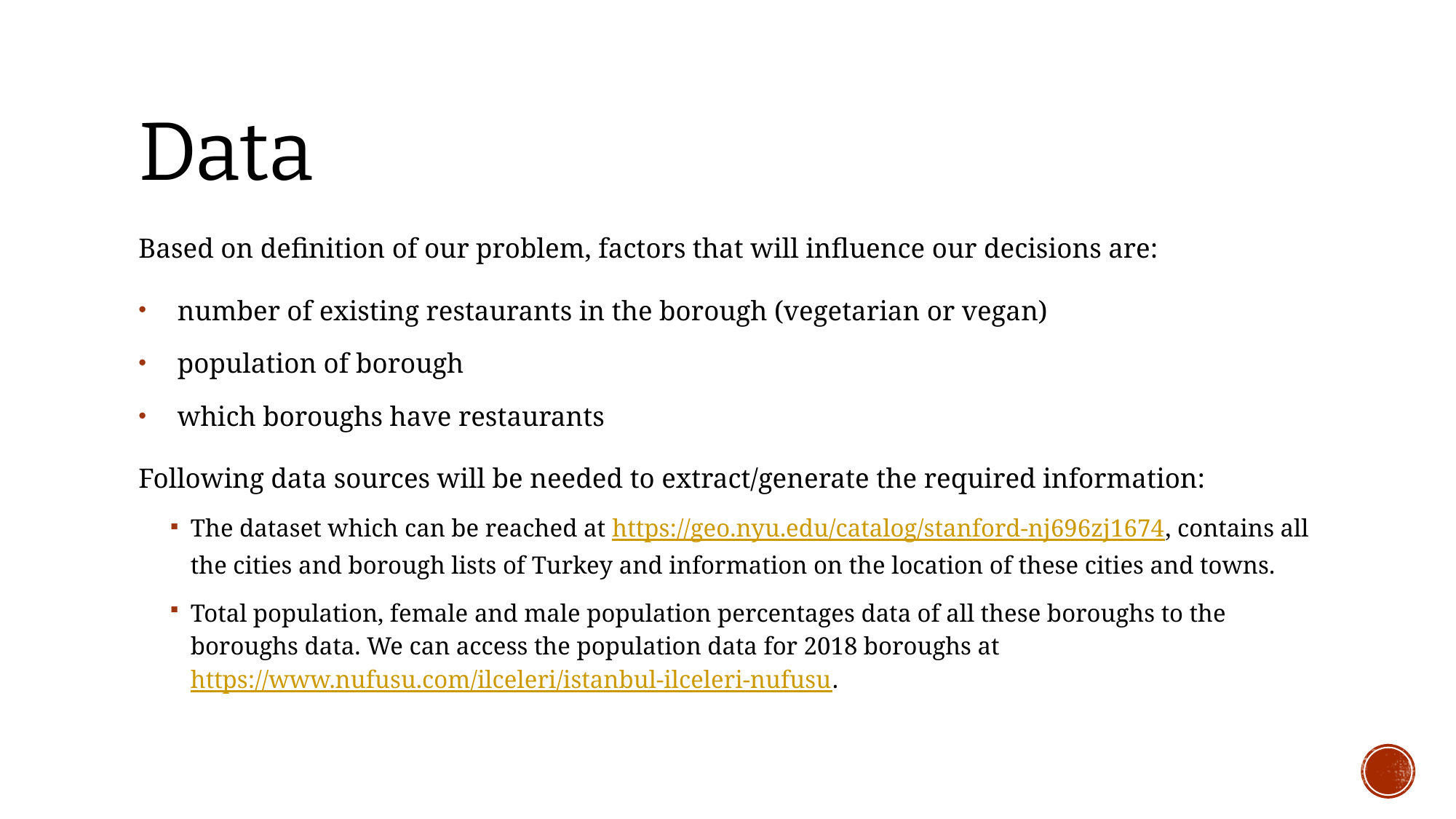

# Data

Based on definition of our problem, factors that will influence our decisions are:
number of existing restaurants in the borough (vegetarian or vegan)
population of borough
which boroughs have restaurants
Following data sources will be needed to extract/generate the required information:
The dataset which can be reached at https://geo.nyu.edu/catalog/stanford-nj696zj1674, contains all the cities and borough lists of Turkey and information on the location of these cities and towns.
Total population, female and male population percentages data of all these boroughs to the boroughs data. We can access the population data for 2018 boroughs at https://www.nufusu.com/ilceleri/istanbul-ilceleri-nufusu.